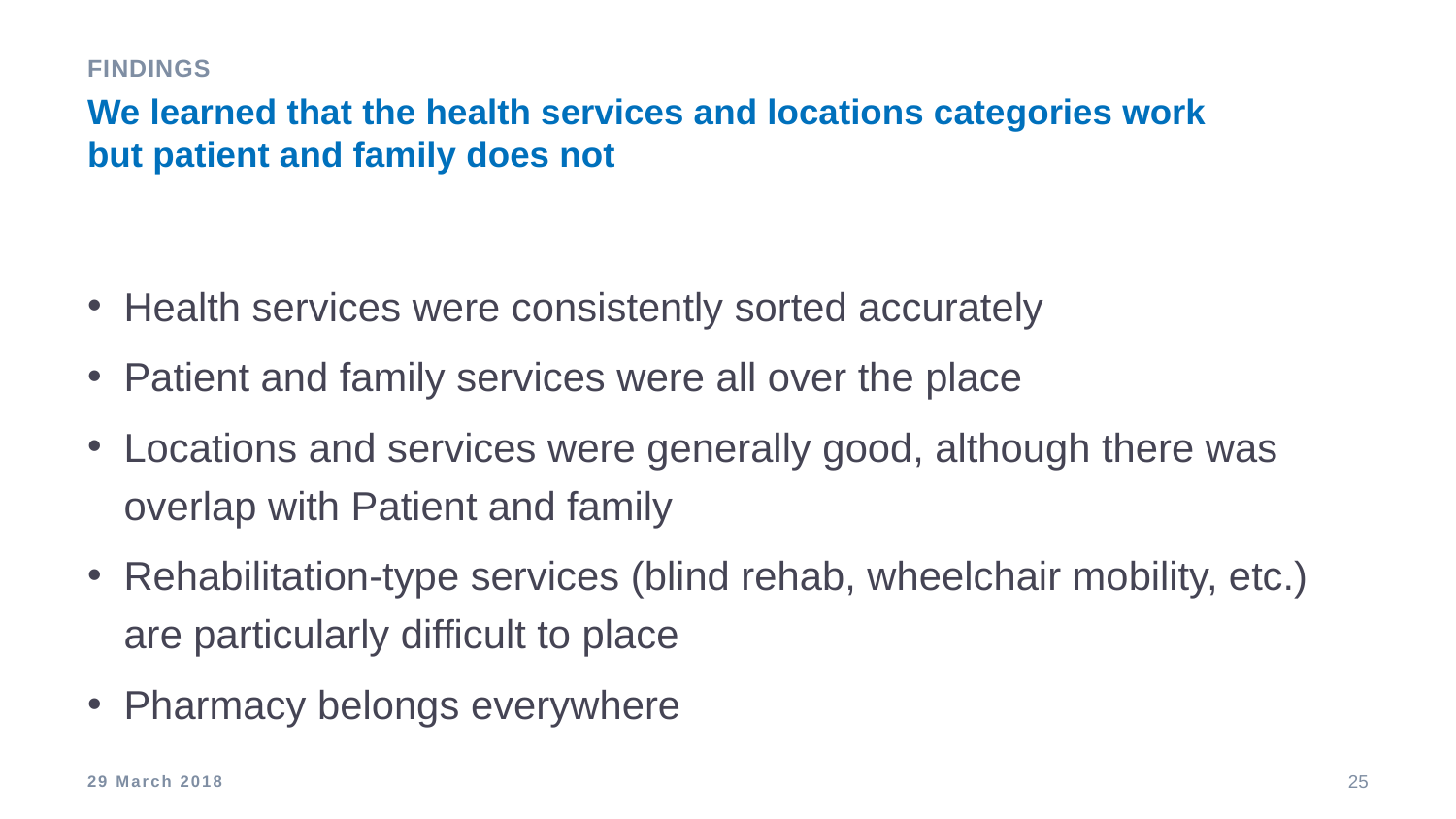

Findings
# We learned that the health services and locations categories work but patient and family does not
Health services were consistently sorted accurately
Patient and family services were all over the place
Locations and services were generally good, although there was overlap with Patient and family
Rehabilitation-type services (blind rehab, wheelchair mobility, etc.) are particularly difficult to place
Pharmacy belongs everywhere
29 March 2018

25